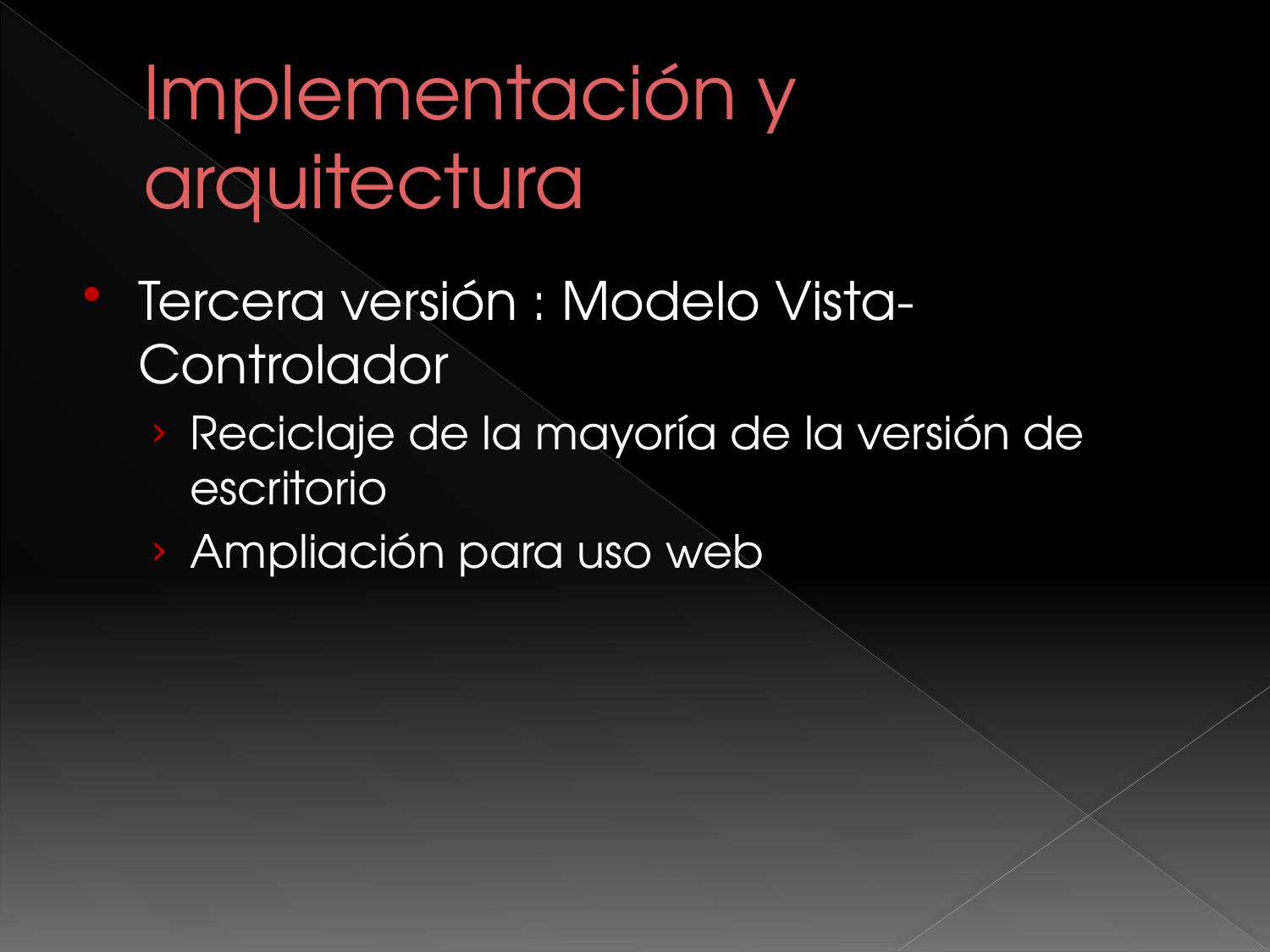

# Implementación y arquitectura
Tercera versión : Modelo Vista-Controlador
Reciclaje de la mayoría de la versión de escritorio
Ampliación para uso web